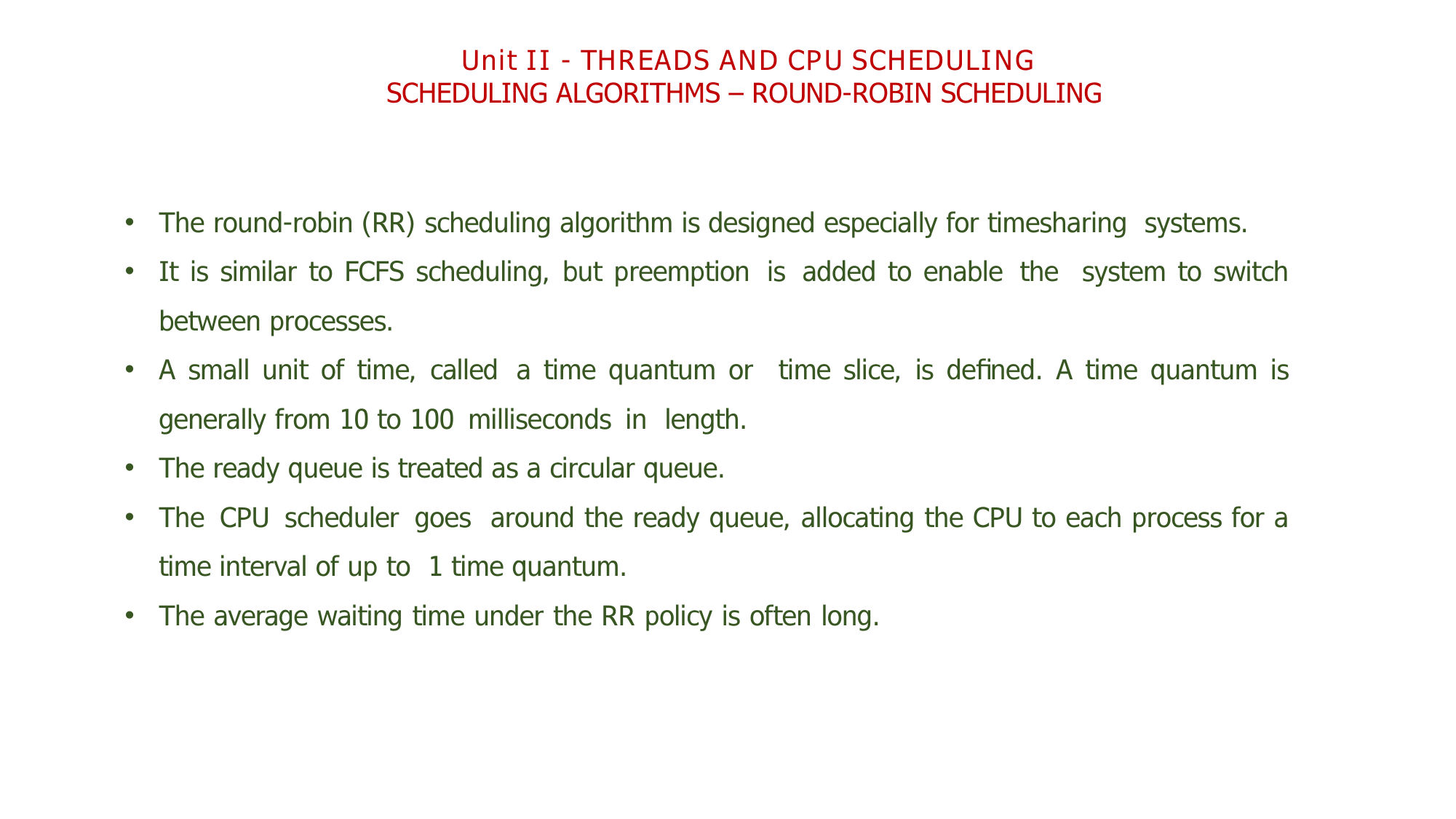

Unit II - THREADS AND CPU SCHEDULING
SCHEDULING ALGORITHMS – ROUND-ROBIN SCHEDULING

The round-robin (RR) scheduling algorithm is designed especially for timesharing  systems.
It is similar to FCFS scheduling, but preemption is added to enable the  system to switch between processes.
A small unit of time, called a time quantum or  time slice, is defined. A time quantum is generally from 10 to 100 milliseconds in  length.
The ready queue is treated as a circular queue.
The CPU scheduler goes  around the ready queue, allocating the CPU to each process for a time interval of up to  1 time quantum.
The average waiting time under the RR policy is often long.